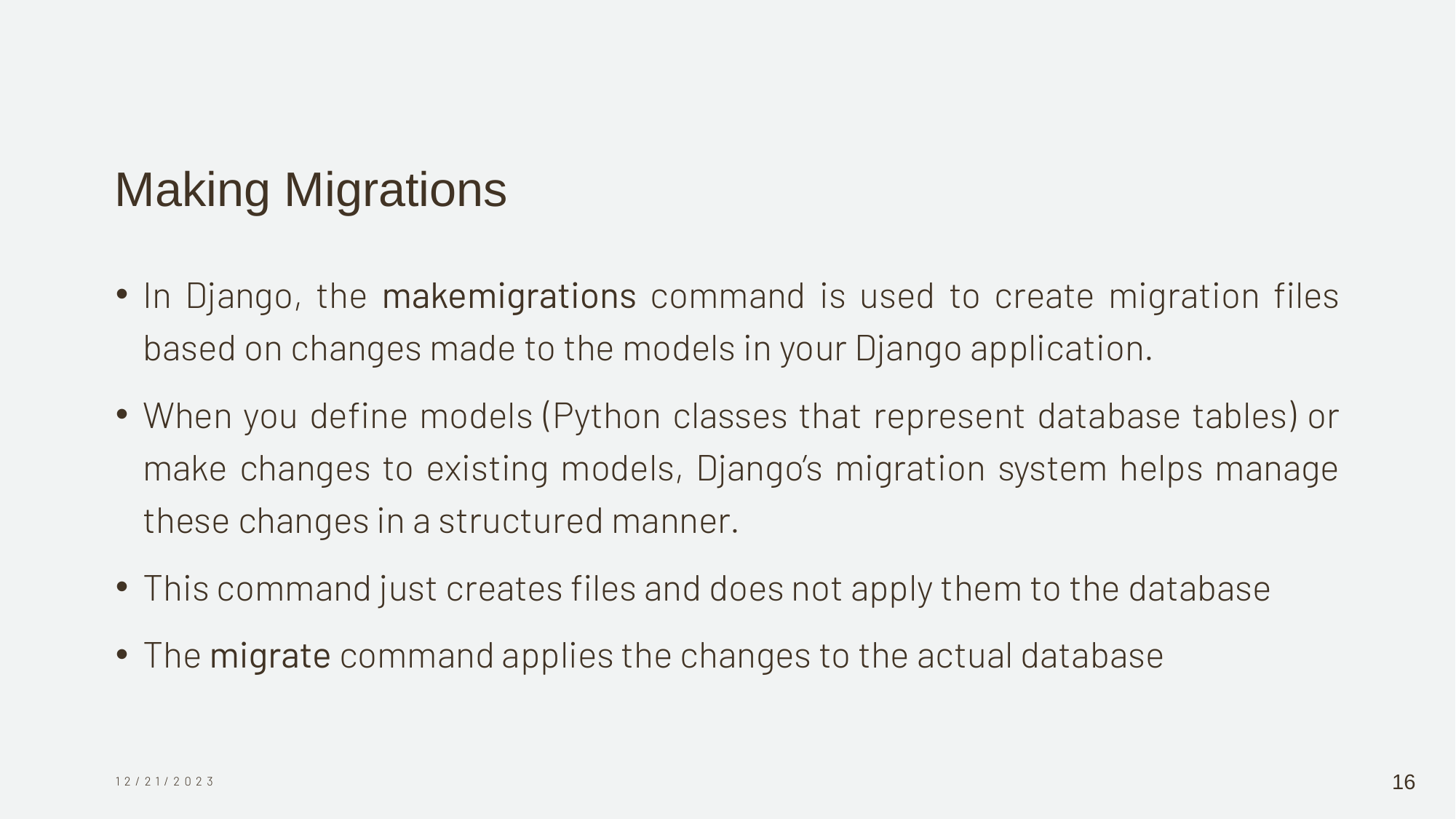

# Making Migrations
In Django, the makemigrations command is used to create migration files based on changes made to the models in your Django application.
When you define models (Python classes that represent database tables) or make changes to existing models, Django’s migration system helps manage these changes in a structured manner.
This command just creates files and does not apply them to the database
The migrate command applies the changes to the actual database
12/21/2023
16